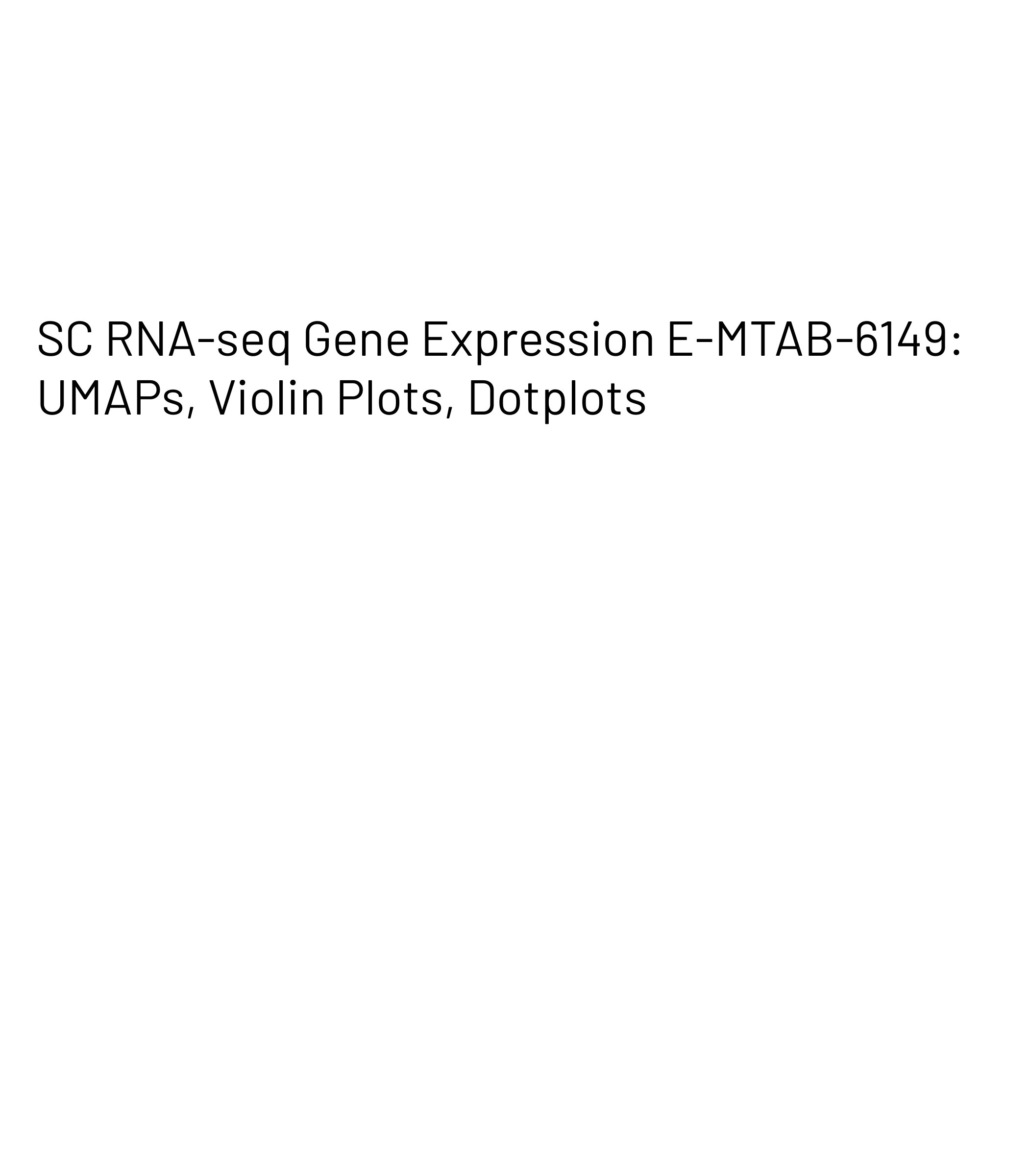

SC RNA-seq Gene Expression E-MTAB-6149:
UMAPs, Violin Plots, Dotplots